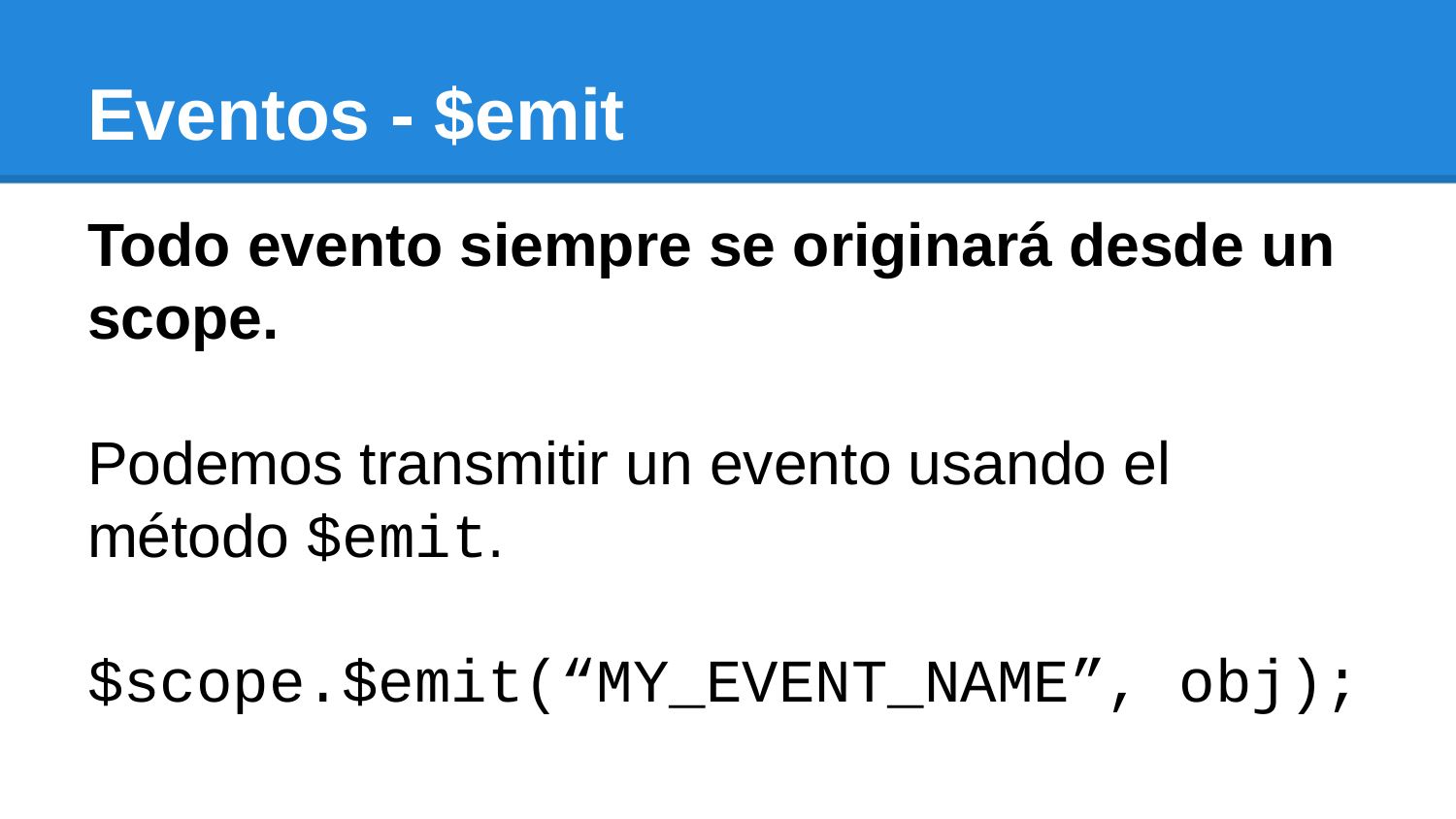

# Eventos - $emit
Todo evento siempre se originará desde un scope.

Podemos transmitir un evento usando el método $emit.

$scope.$emit(“MY_EVENT_NAME”, obj);